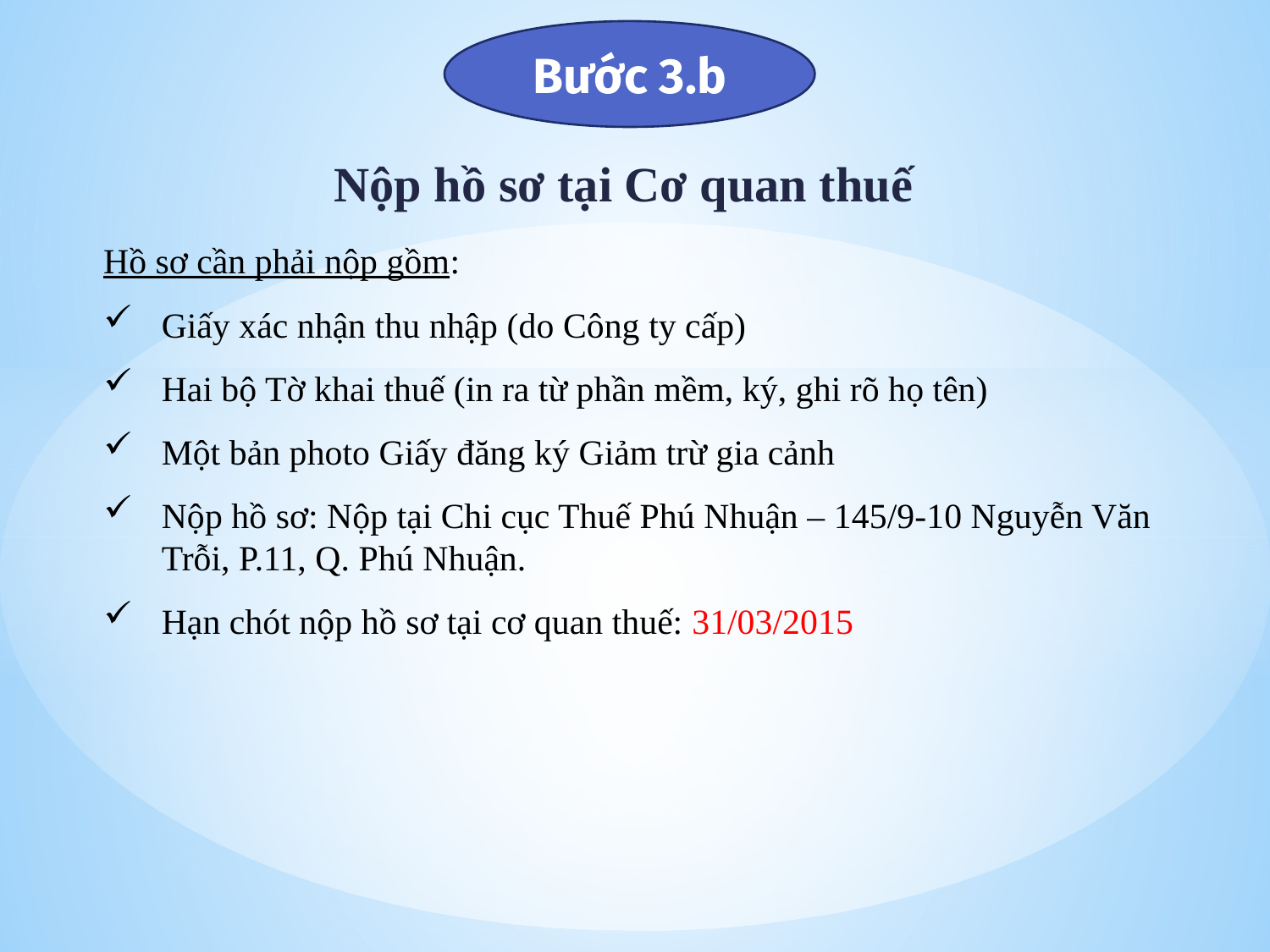

Bước 3.b
Nộp hồ sơ tại Cơ quan thuế

Hồ sơ cần phải nộp gồm:
Giấy xác nhận thu nhập (do Công ty cấp)
Hai bộ Tờ khai thuế (in ra từ phần mềm, ký, ghi rõ họ tên)
Một bản photo Giấy đăng ký Giảm trừ gia cảnh
Nộp hồ sơ: Nộp tại Chi cục Thuế Phú Nhuận – 145/9-10 Nguyễn Văn Trỗi, P.11, Q. Phú Nhuận.
Hạn chót nộp hồ sơ tại cơ quan thuế: 31/03/2015